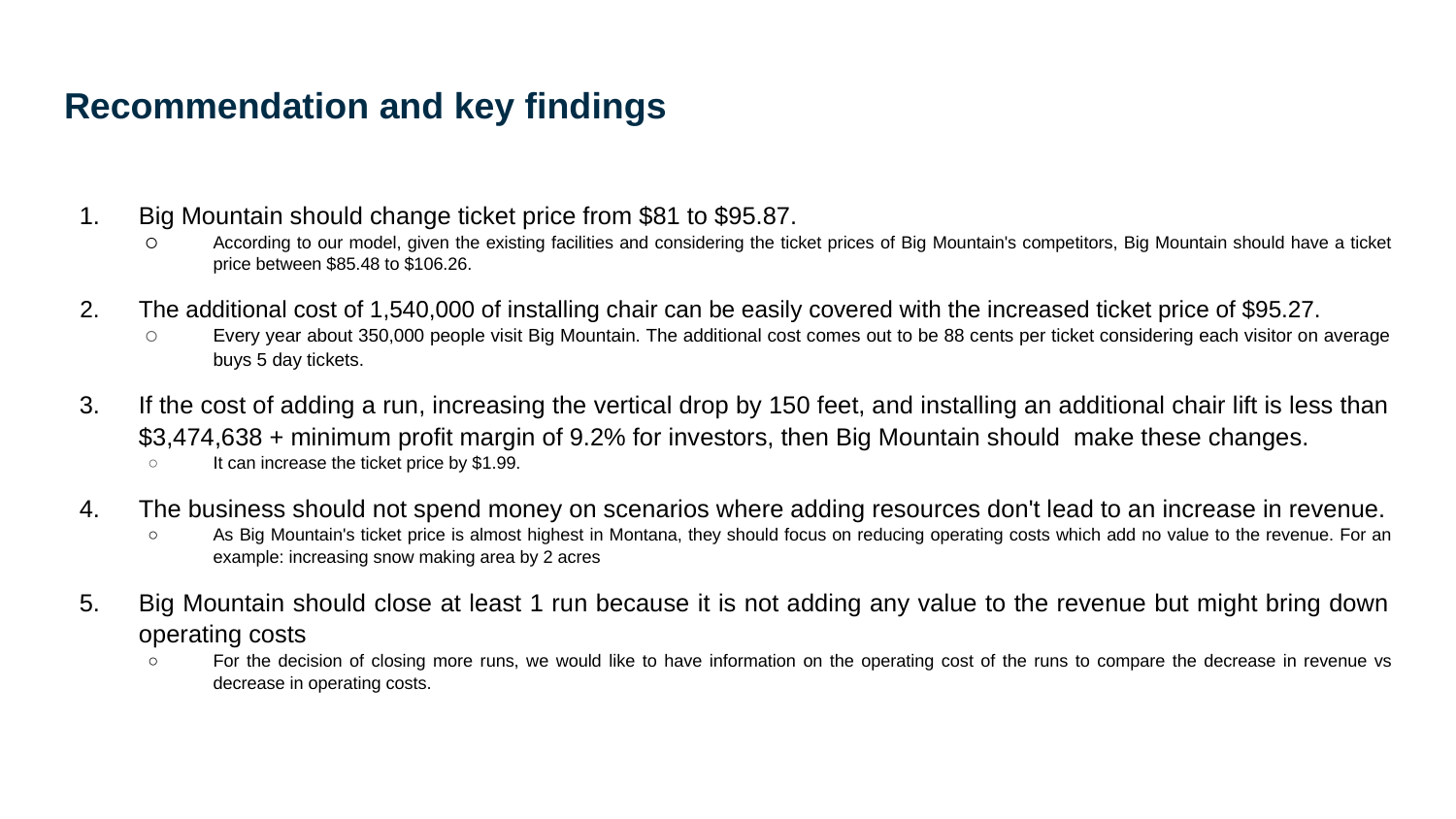

# Recommendation and key findings
Big Mountain should change ticket price from $81 to $95.87.
According to our model, given the existing facilities and considering the ticket prices of Big Mountain's competitors, Big Mountain should have a ticket price between $85.48 to $106.26.
The additional cost of 1,540,000 of installing chair can be easily covered with the increased ticket price of $95.27.
Every year about 350,000 people visit Big Mountain. The additional cost comes out to be 88 cents per ticket considering each visitor on average buys 5 day tickets.
If the cost of adding a run, increasing the vertical drop by 150 feet, and installing an additional chair lift is less than $3,474,638 + minimum profit margin of 9.2% for investors, then Big Mountain should  make these changes.
It can increase the ticket price by $1.99.
The business should not spend money on scenarios where adding resources don't lead to an increase in revenue.
As Big Mountain's ticket price is almost highest in Montana, they should focus on reducing operating costs which add no value to the revenue. For an example: increasing snow making area by 2 acres
Big Mountain should close at least 1 run because it is not adding any value to the revenue but might bring down operating costs
For the decision of closing more runs, we would like to have information on the operating cost of the runs to compare the decrease in revenue vs decrease in operating costs.